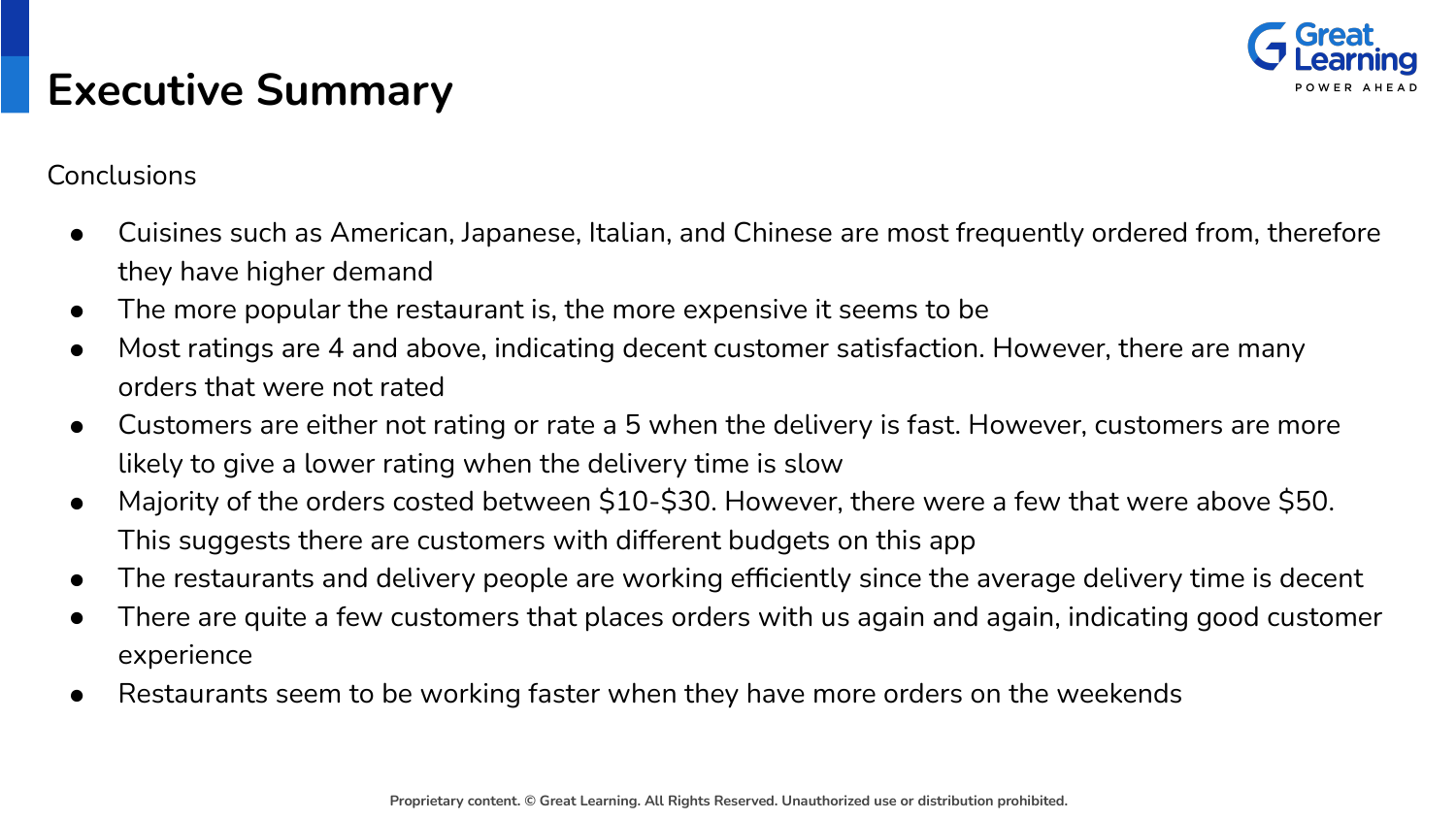

# Executive Summary
Conclusions
Cuisines such as American, Japanese, Italian, and Chinese are most frequently ordered from, therefore they have higher demand
The more popular the restaurant is, the more expensive it seems to be
Most ratings are 4 and above, indicating decent customer satisfaction. However, there are many orders that were not rated
Customers are either not rating or rate a 5 when the delivery is fast. However, customers are more likely to give a lower rating when the delivery time is slow
Majority of the orders costed between $10-$30. However, there were a few that were above $50. This suggests there are customers with different budgets on this app
The restaurants and delivery people are working efficiently since the average delivery time is decent
There are quite a few customers that places orders with us again and again, indicating good customer experience
Restaurants seem to be working faster when they have more orders on the weekends